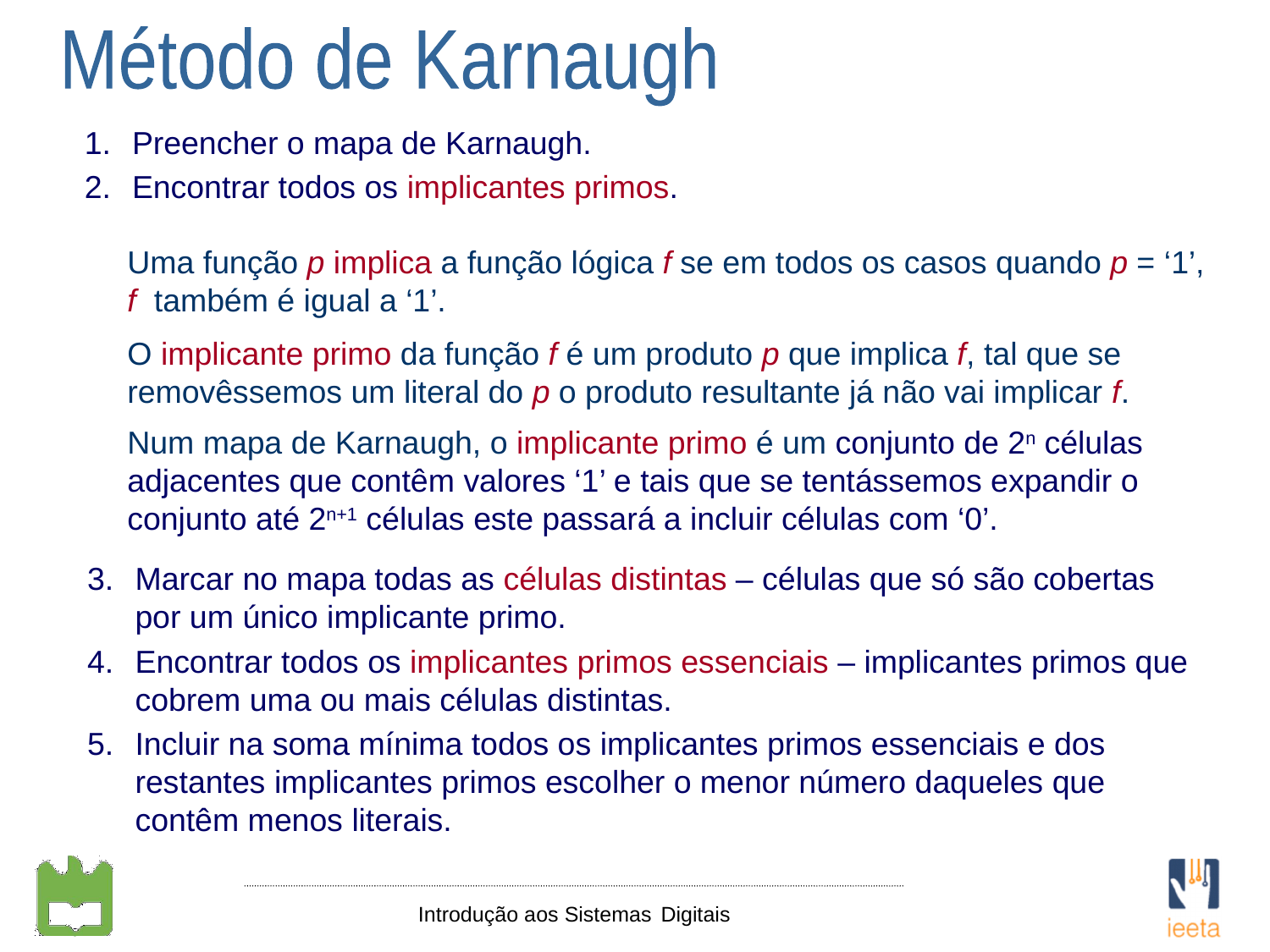

Método de Karnaugh
Preencher o mapa de Karnaugh.
Encontrar todos os implicantes primos.
Uma função p implica a função lógica f se em todos os casos quando p = ‘1’, f  também é igual a ‘1’.
O implicante primo da função f é um produto p que implica f, tal que se removêssemos um literal do p o produto resultante já não vai implicar f.
Num mapa de Karnaugh, o implicante primo é um conjunto de 2n células adjacentes que contêm valores ‘1’ e tais que se tentássemos expandir o conjunto até 2n+1 células este passará a incluir células com ‘0’.
Marcar no mapa todas as células distintas – células que só são cobertas por um único implicante primo.
Encontrar todos os implicantes primos essenciais – implicantes primos que cobrem uma ou mais células distintas.
Incluir na soma mínima todos os implicantes primos essenciais e dos restantes implicantes primos escolher o menor número daqueles que contêm menos literais.